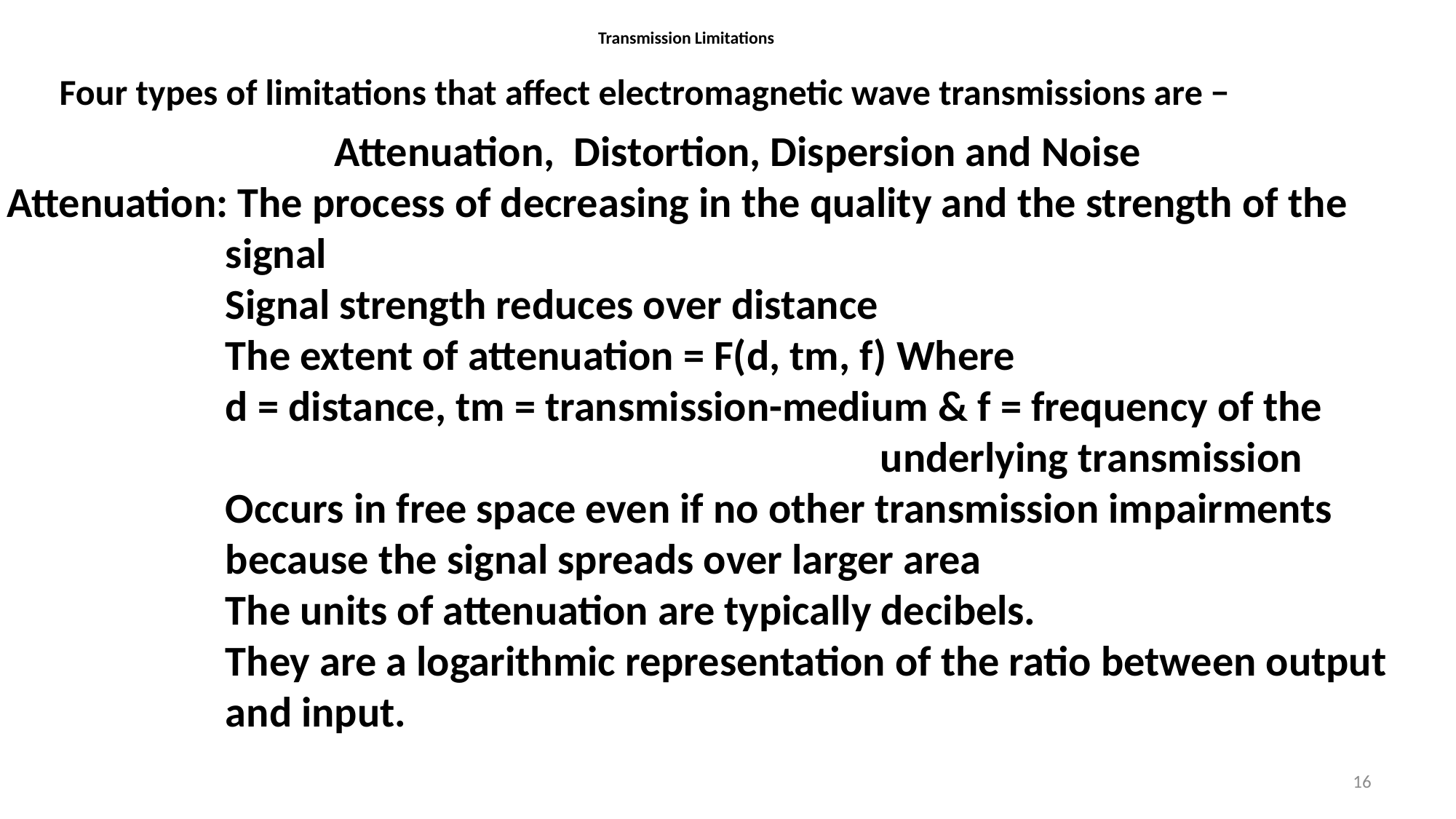

# Transmission Limitations
Four types of limitations that affect electromagnetic wave transmissions are −
			Attenuation,  Distortion, Dispersion and Noise
Attenuation: The process of decreasing in the quality and the strength of the 			signal
		Signal strength reduces over distance
		The extent of attenuation = F(d, tm, f) Where
		d = distance, tm = transmission-medium & f = frequency of the 									underlying transmission
		Occurs in free space even if no other transmission impairments 			because the signal spreads over larger area
		The units of attenuation are typically decibels.
		They are a logarithmic representation of the ratio between output 			and input.

16